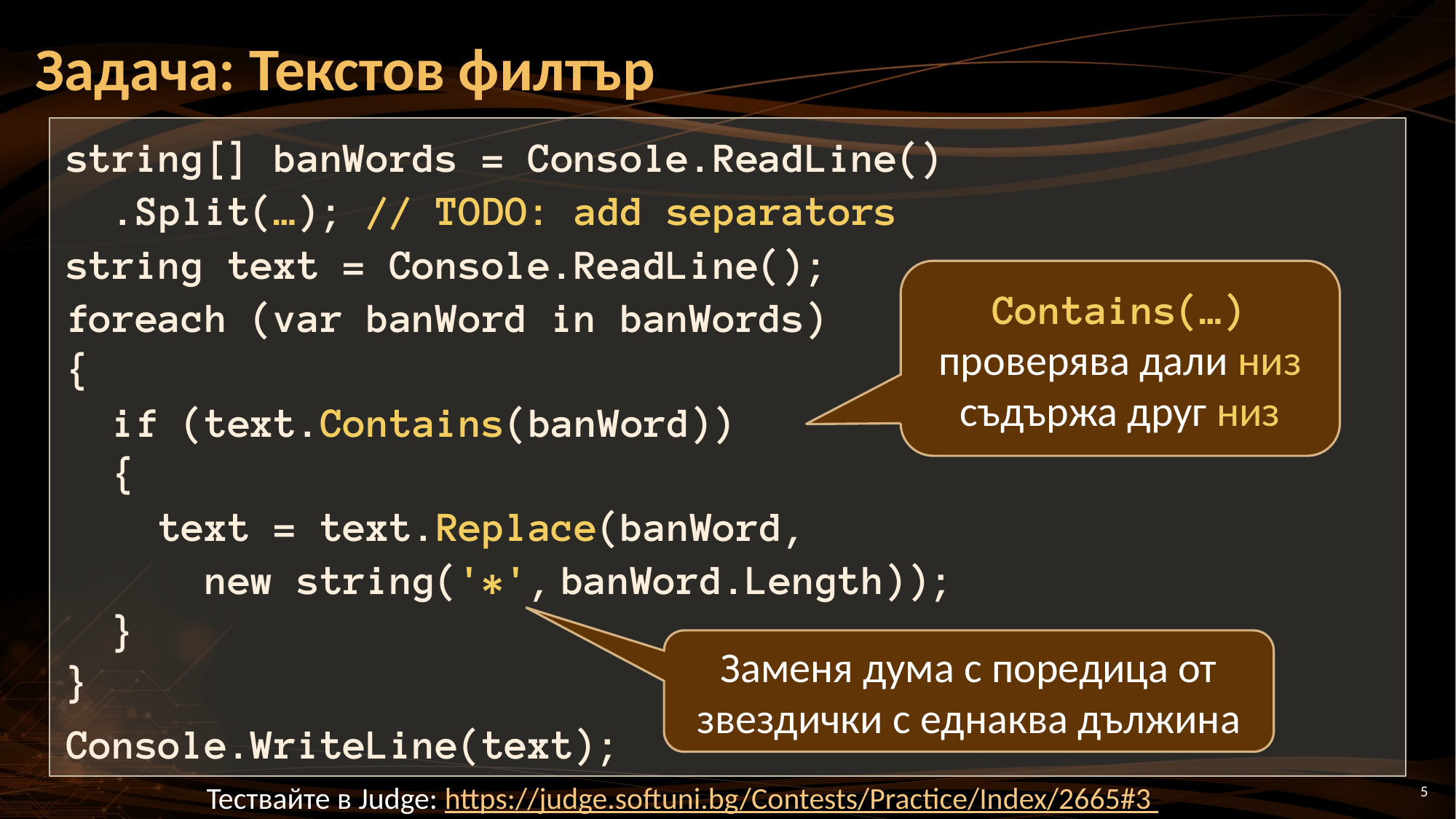

# Задача: Текстов филтър
string[] banWords = Console.ReadLine()
  .Split(…); // TODO: add separators
string text = Console.ReadLine();
foreach (var banWord in banWords)
{
  if (text.Contains(banWord))
  {
    text = text.Replace(banWord,
      new string('*', banWord.Length));
  }
}
Console.WriteLine(text);
Contains(…) проверява дали низ съдържа друг низ
Заменя дума с поредица от звездички с еднаква дължина
Тествайте в Judge: https://judge.softuni.bg/Contests/Practice/Index/2665#3
5